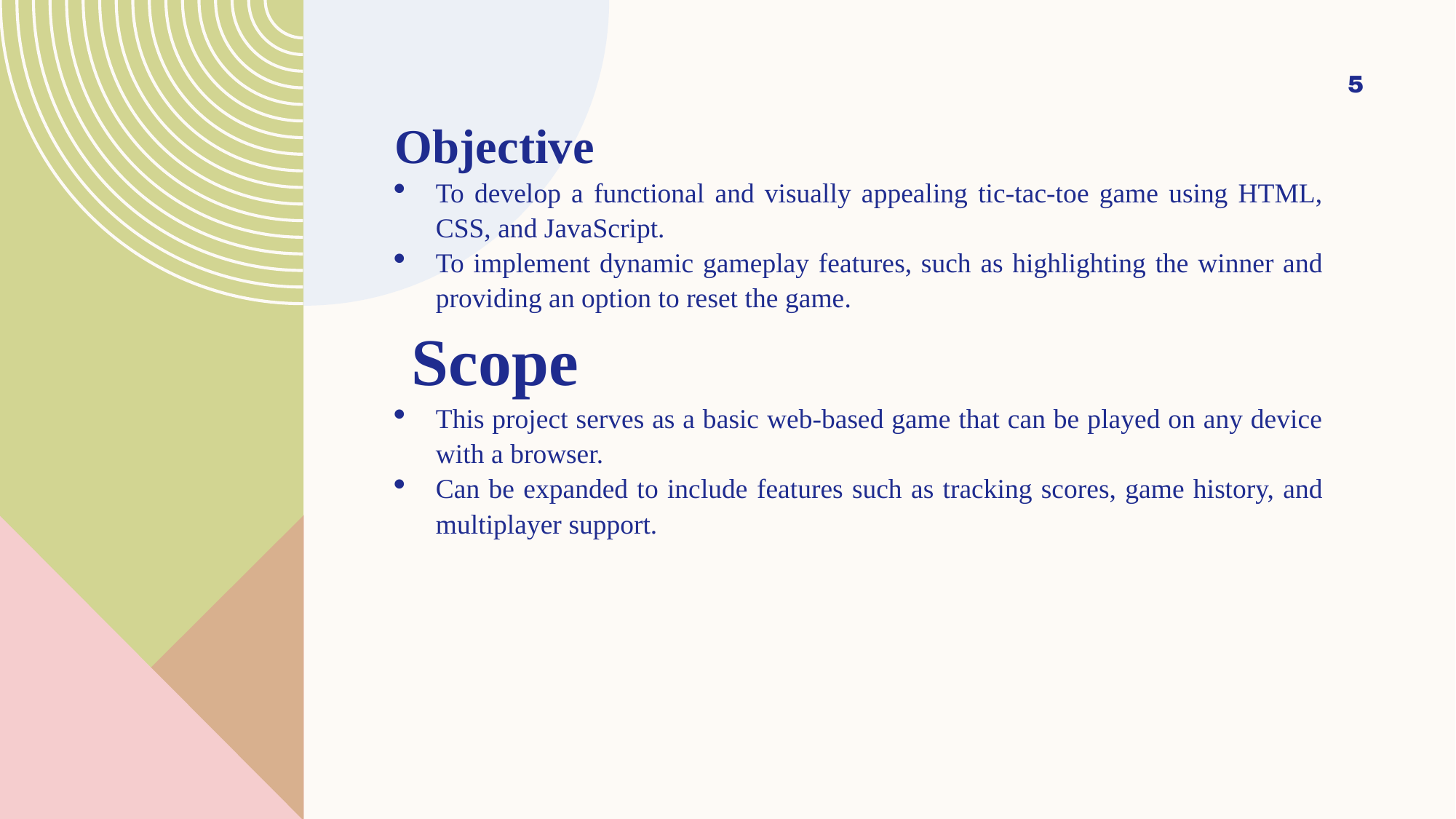

5
Objective
To develop a functional and visually appealing tic-tac-toe game using HTML, CSS, and JavaScript.
To implement dynamic gameplay features, such as highlighting the winner and providing an option to reset the game.
 Scope
This project serves as a basic web-based game that can be played on any device with a browser.
Can be expanded to include features such as tracking scores, game history, and multiplayer support.